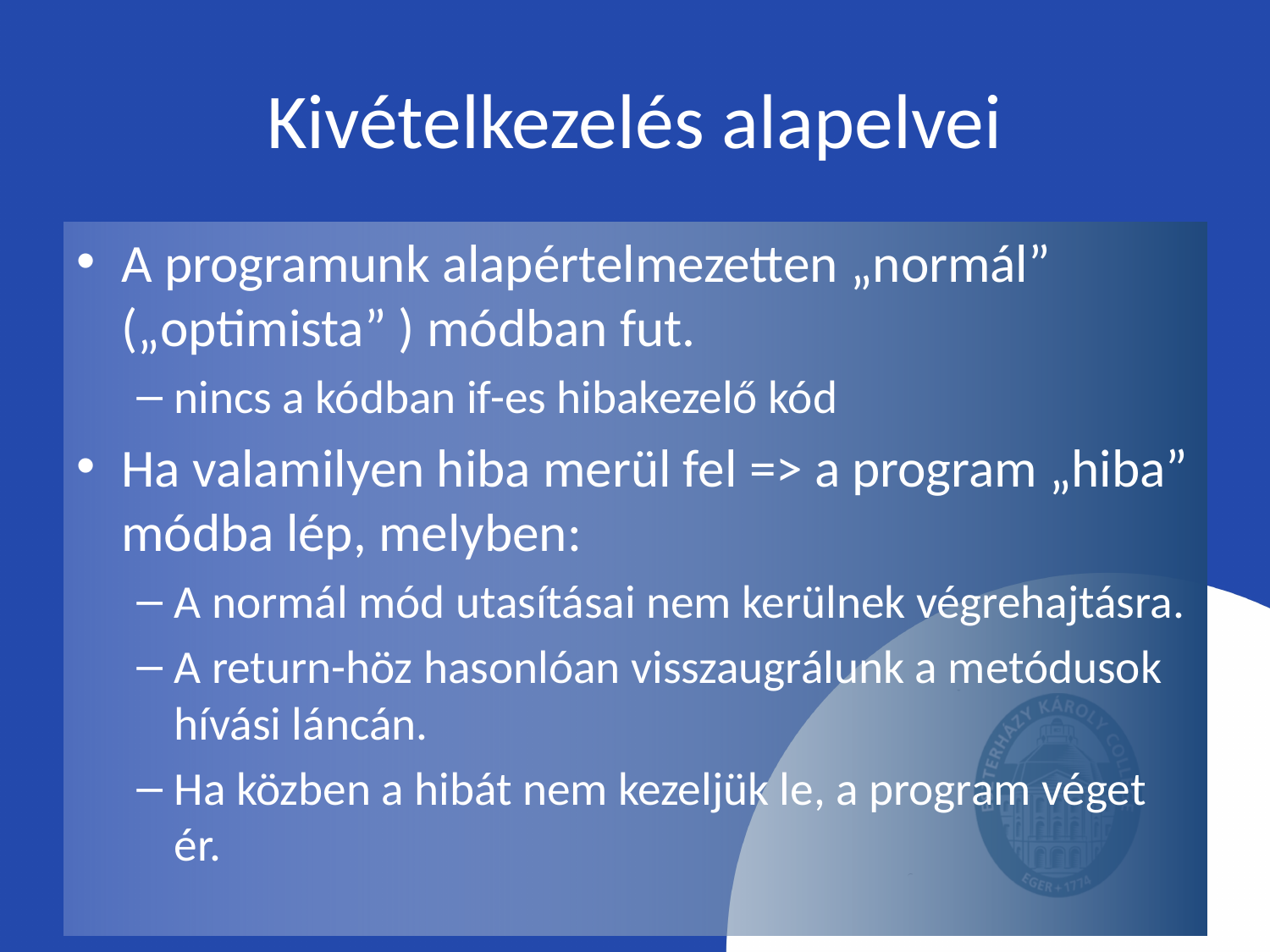

# Kivételkezelés alapelvei
A programunk alapértelmezetten „normál” („optimista” ) módban fut.
nincs a kódban if-es hibakezelő kód
Ha valamilyen hiba merül fel => a program „hiba” módba lép, melyben:
A normál mód utasításai nem kerülnek végrehajtásra.
A return-höz hasonlóan visszaugrálunk a metódusok hívási láncán.
Ha közben a hibát nem kezeljük le, a program véget ér.